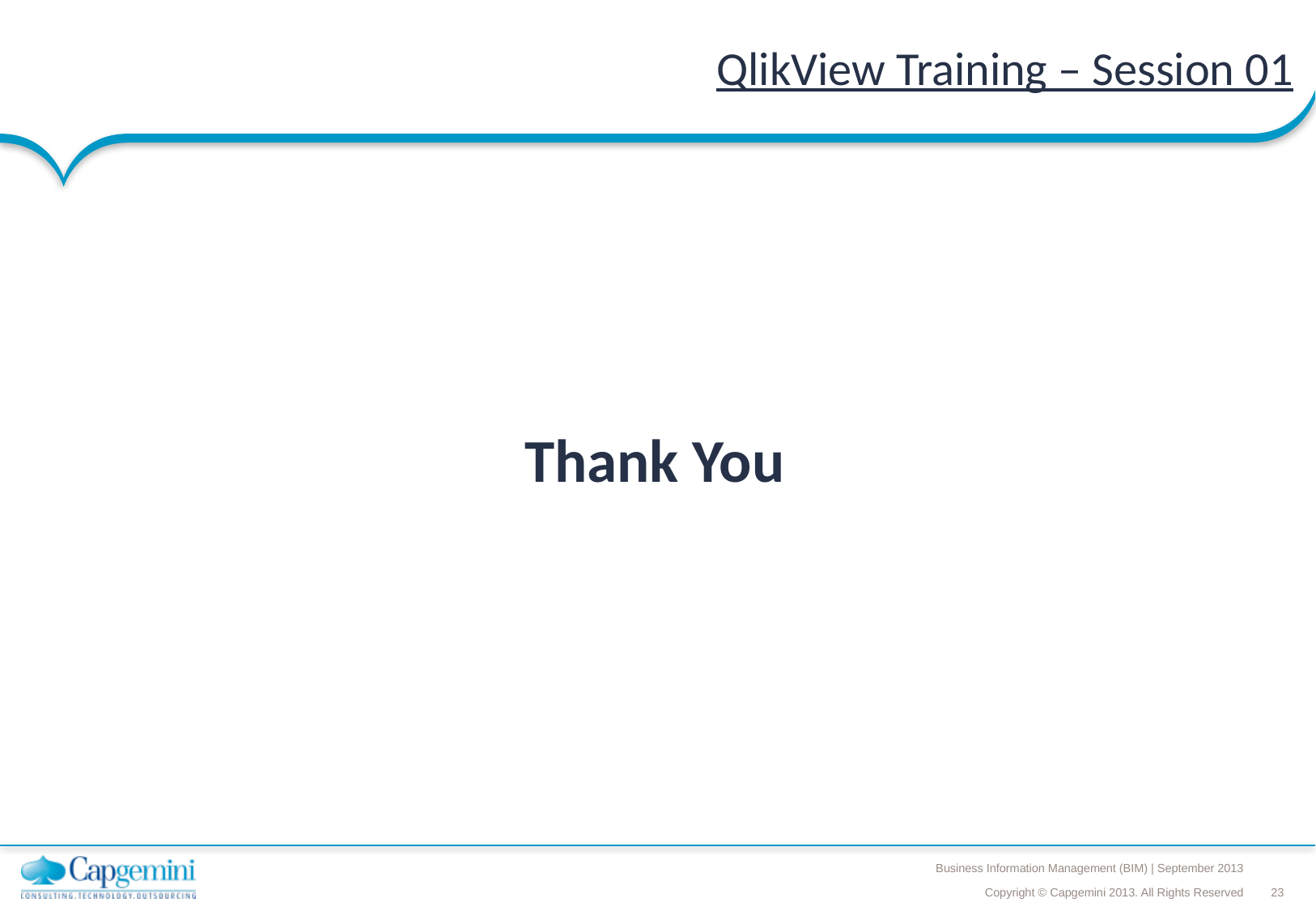

# QlikView Training – Session 01

Thank You